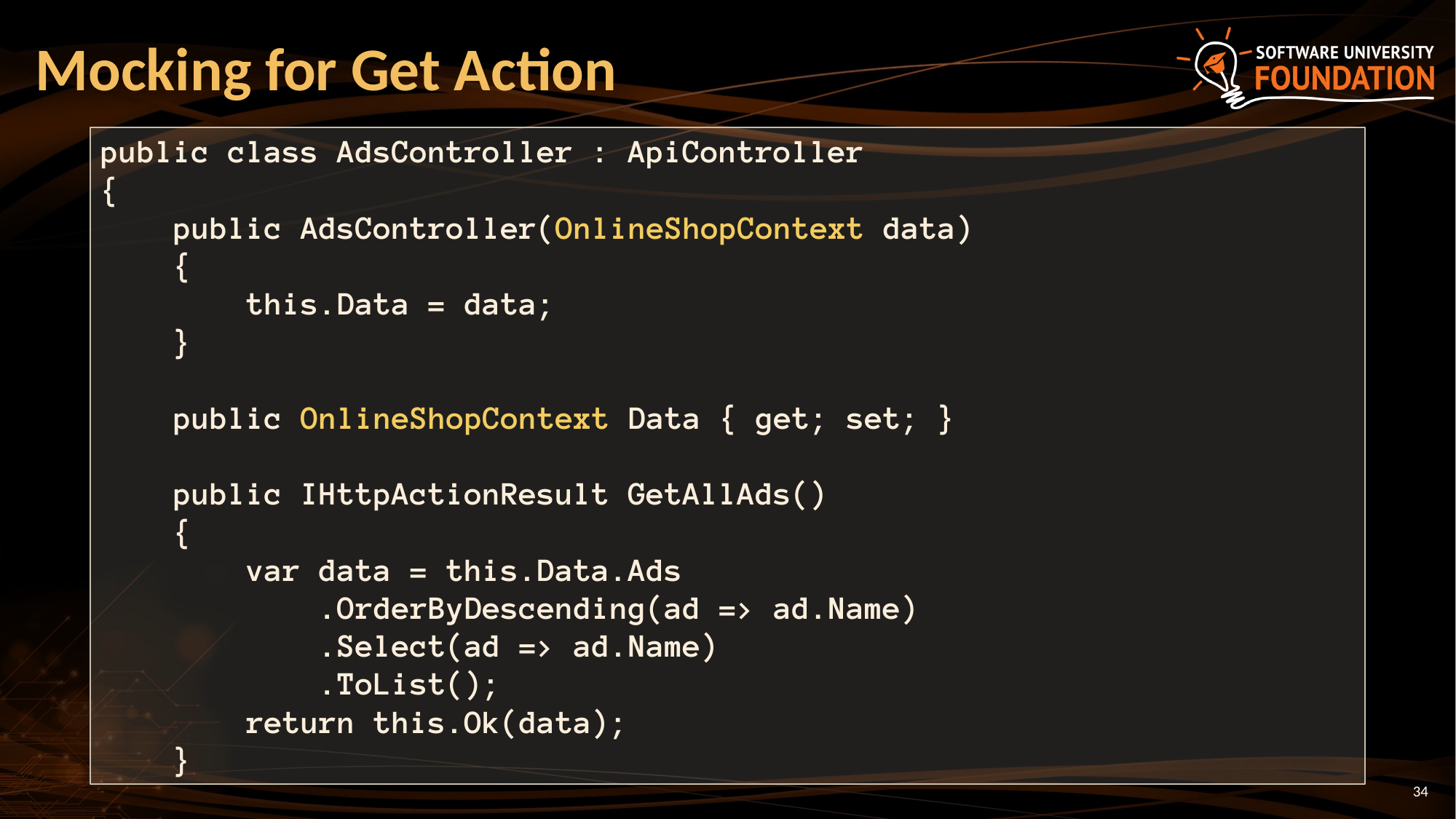

# Mocking for Get Action
public class AdsController : ApiController
{
    public AdsController(OnlineShopContext data)
    {
        this.Data = data;
    }

    public OnlineShopContext Data { get; set; }

    public IHttpActionResult GetAllAds()
    {
        var data = this.Data.Ads
            .OrderByDescending(ad => ad.Name)
            .Select(ad => ad.Name)
            .ToList();
        return this.Ok(data);
    }
34